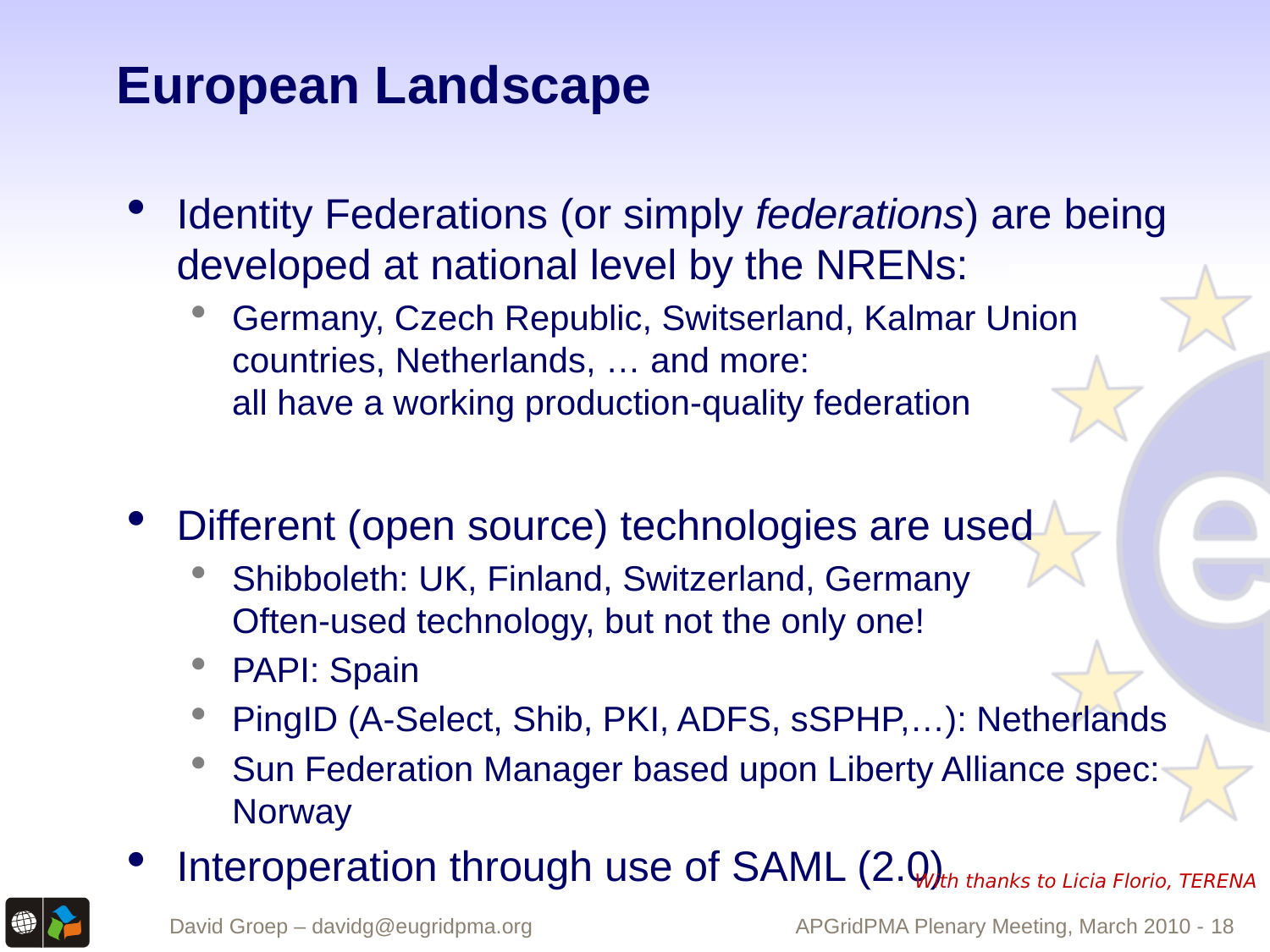

# European Landscape
Identity Federations (or simply federations) are being developed at national level by the NRENs:
Germany, Czech Republic, Switserland, Kalmar Union countries, Netherlands, … and more:
all have a working production-quality federation

Different (open source) technologies are used
Shibboleth: UK, Finland, Switzerland, Germany
Often-used technology, but not the only one!
PAPI: Spain
PingID (A-Select, Shib, PKI, ADFS, sSPHP,…): Netherlands
Sun Federation Manager based upon Liberty Alliance spec: Norway
Interoperation through use of SAML (2.0)
With thanks to Licia Florio, TERENA